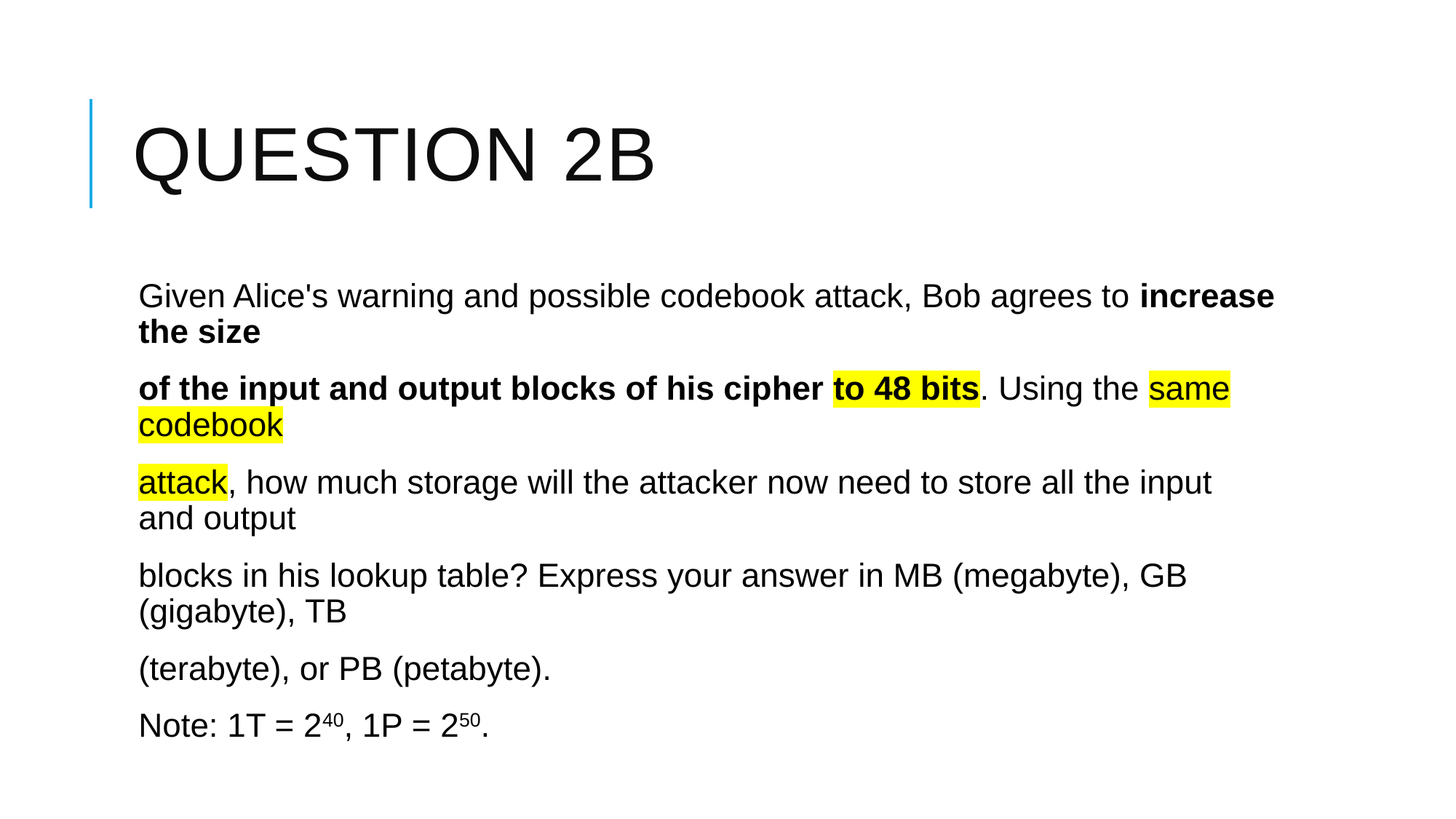

# Question 2b
Given Alice's warning and possible codebook attack, Bob agrees to increase the size
of the input and output blocks of his cipher to 48 bits. Using the same codebook
attack, how much storage will the attacker now need to store all the input and output
blocks in his lookup table? Express your answer in MB (megabyte), GB (gigabyte), TB
(terabyte), or PB (petabyte).
Note: 1T = 240, 1P = 250.